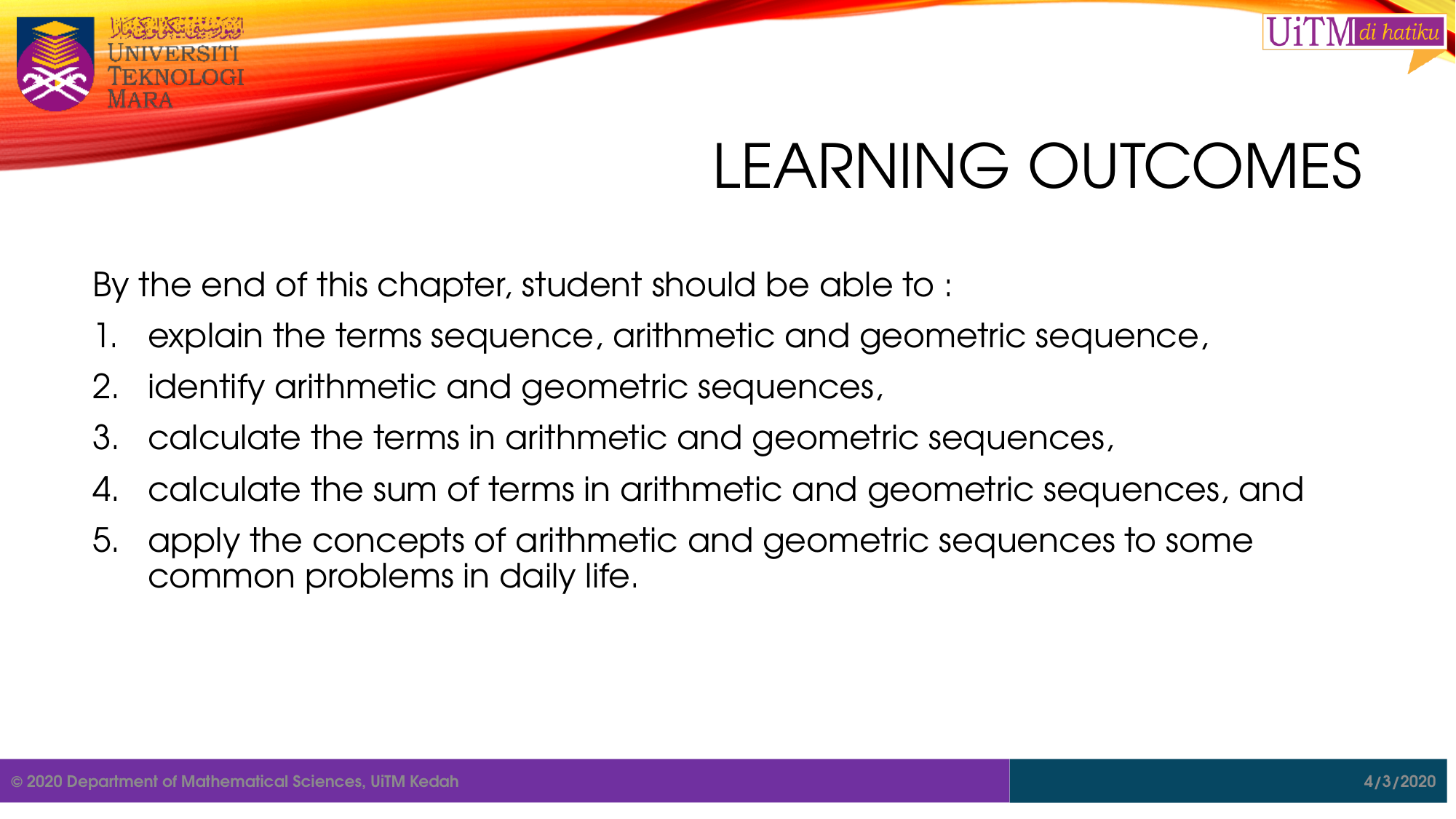

# LEARNING OUTCOMES
By the end of this chapter, student should be able to :
explain the terms sequence, arithmetic and geometric sequence,
identify arithmetic and geometric sequences,
calculate the terms in arithmetic and geometric sequences,
calculate the sum of terms in arithmetic and geometric sequences, and
apply the concepts of arithmetic and geometric sequences to some common problems in daily life.